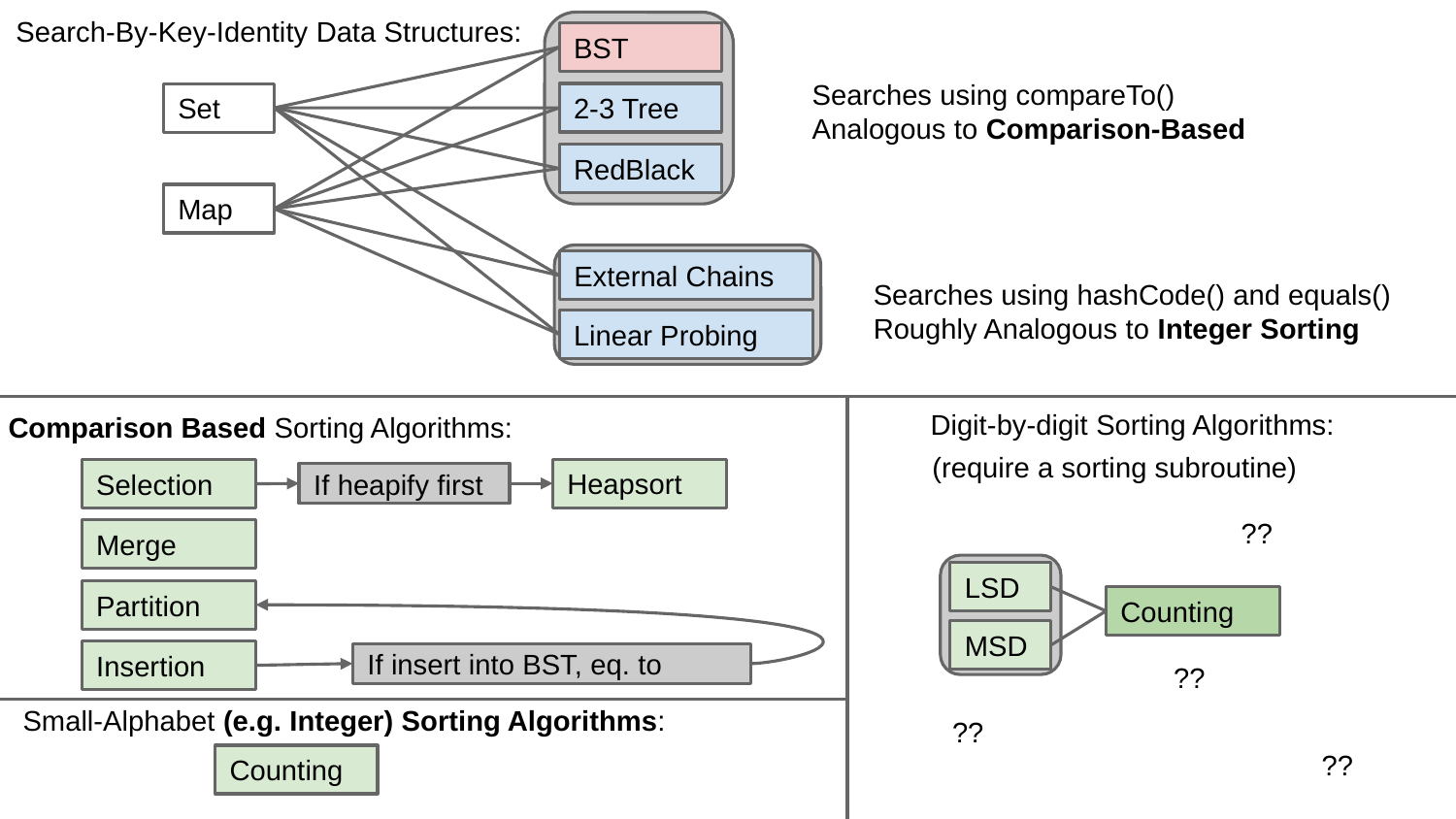

Search-By-Key-Identity Data Structures:

BST
Searches using compareTo()
Analogous to Comparison-Based
2-3 Tree
Set
RedBlack
Map

External Chains
Searches using hashCode() and equals()
Roughly Analogous to Integer Sorting
Linear Probing
Digit-by-digit Sorting Algorithms:
(require a sorting subroutine)

LSD
Counting
MSD
Comparison Based Sorting Algorithms:
Heapsort
Selection
If heapify first
Merge
Partition
Insertion
If insert into BST, eq. to
??
??
??
??
Small-Alphabet (e.g. Integer) Sorting Algorithms:
Counting